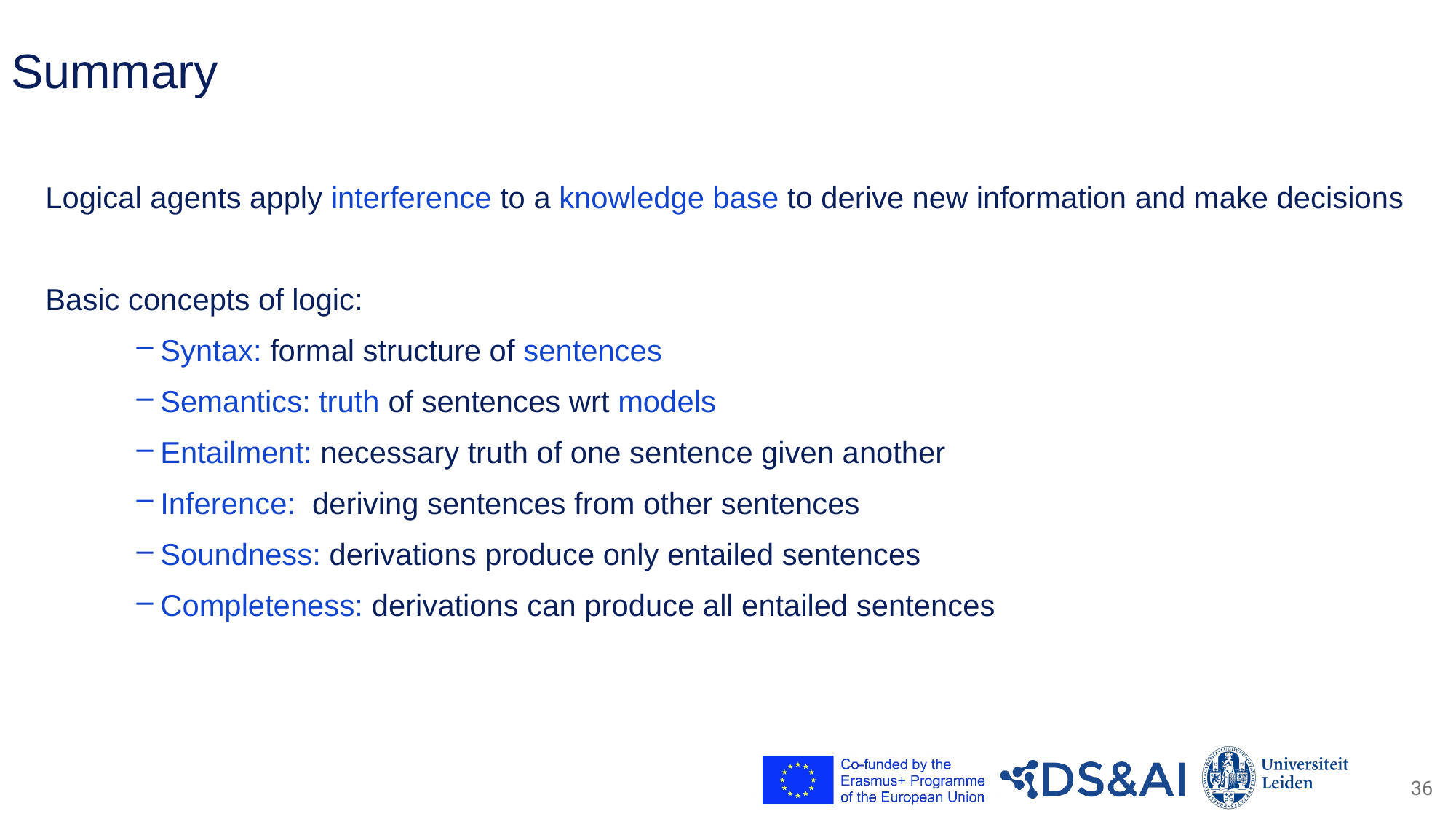

# Summary
Logical agents apply interference to a knowledge base to derive new information and make decisions

Basic concepts of logic:
Syntax: formal structure of sentences
Semantics: truth of sentences wrt models
Entailment: necessary truth of one sentence given another
Inference:  deriving sentences from other sentences
Soundness: derivations produce only entailed sentences
Completeness: derivations can produce all entailed sentences
36